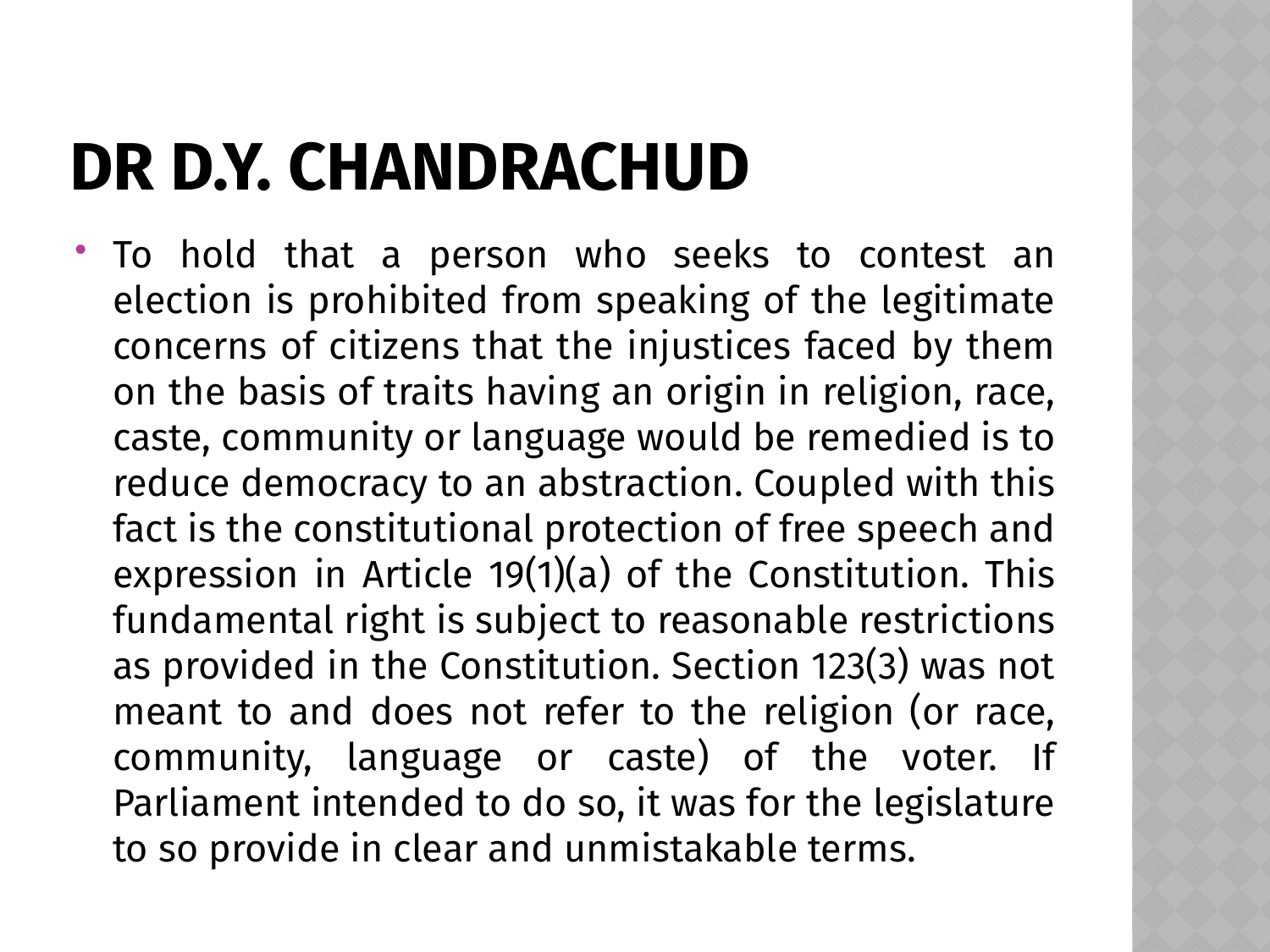

# Dr D.Y. Chandrachud
To hold that a person who seeks to contest an election is prohibited from speaking of the legitimate concerns of citizens that the injustices faced by them on the basis of traits having an origin in religion, race, caste, community or language would be remedied is to reduce democracy to an abstraction. Coupled with this fact is the constitutional protection of free speech and expression in Article 19(1)(a) of the Constitution. This fundamental right is subject to reasonable restrictions as provided in the Constitution. Section 123(3) was not meant to and does not refer to the religion (or race, community, language or caste) of the voter. If Parliament intended to do so, it was for the legislature to so provide in clear and unmistakable terms.